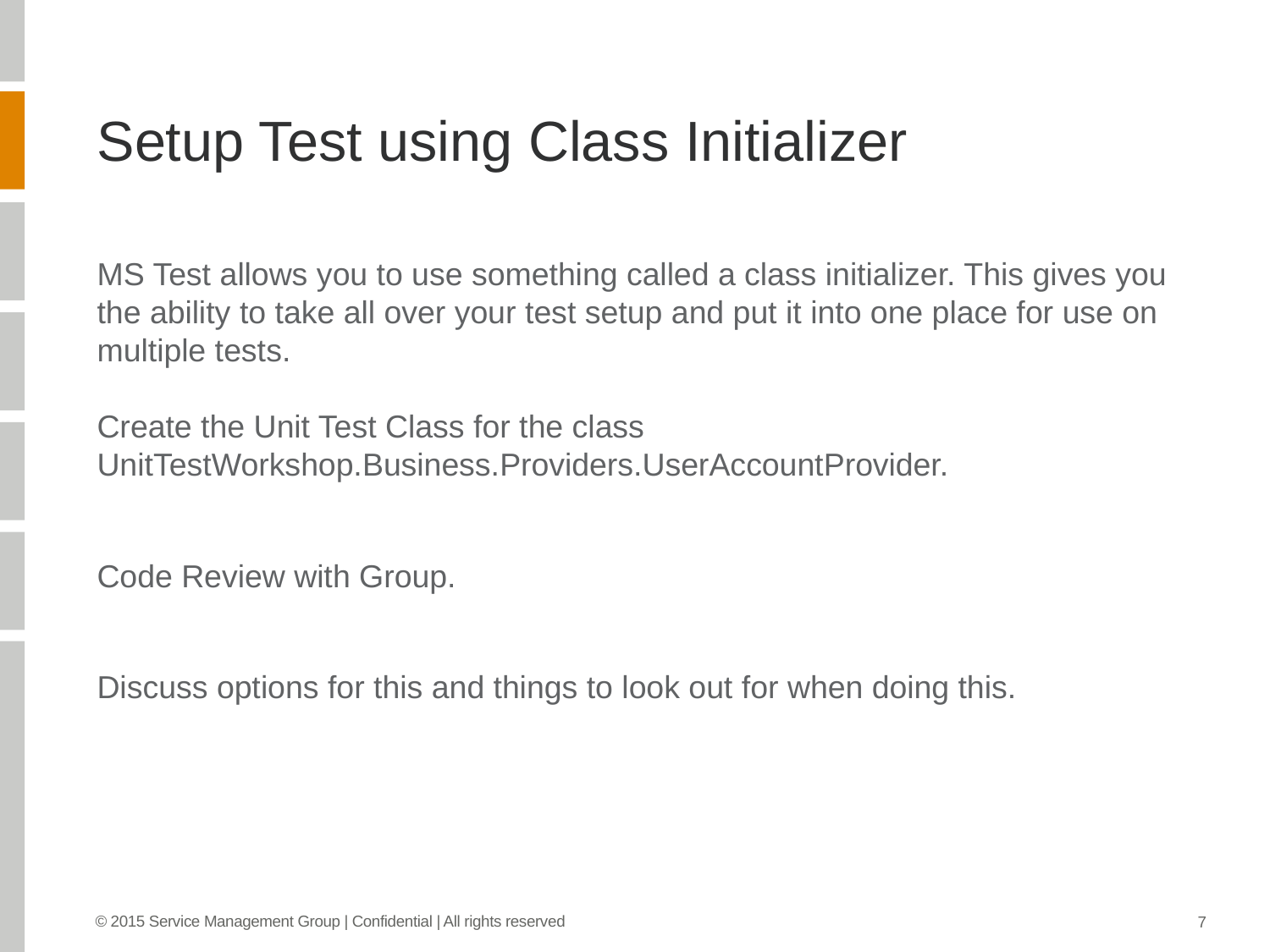

# Setup Test using Class Initializer
MS Test allows you to use something called a class initializer. This gives you the ability to take all over your test setup and put it into one place for use on multiple tests.
Create the Unit Test Class for the class UnitTestWorkshop.Business.Providers.UserAccountProvider.

Code Review with Group.

Discuss options for this and things to look out for when doing this.